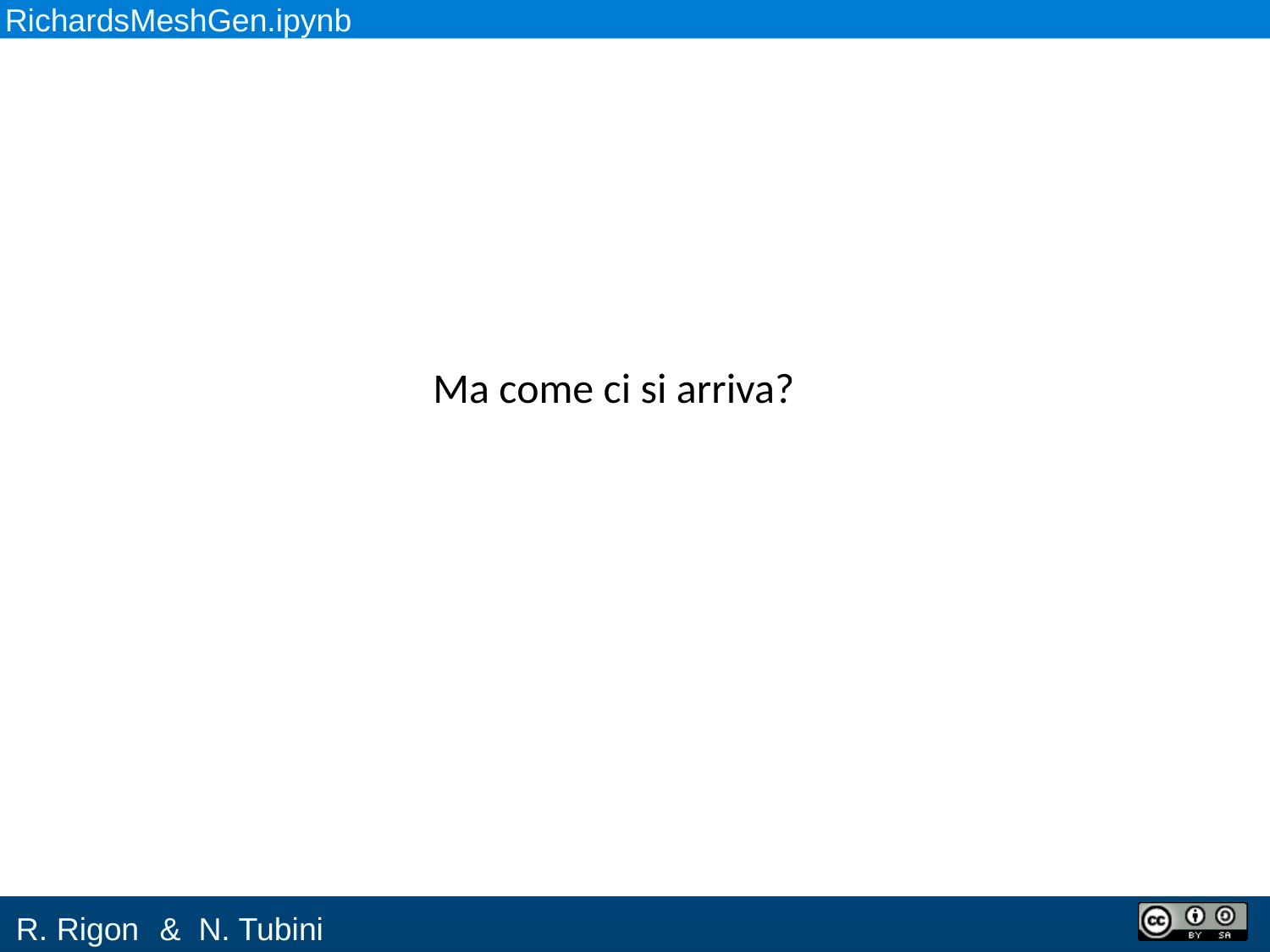

RichardsMeshGen.ipynb

Ma come ci si arriva?
 &  N. Tubini